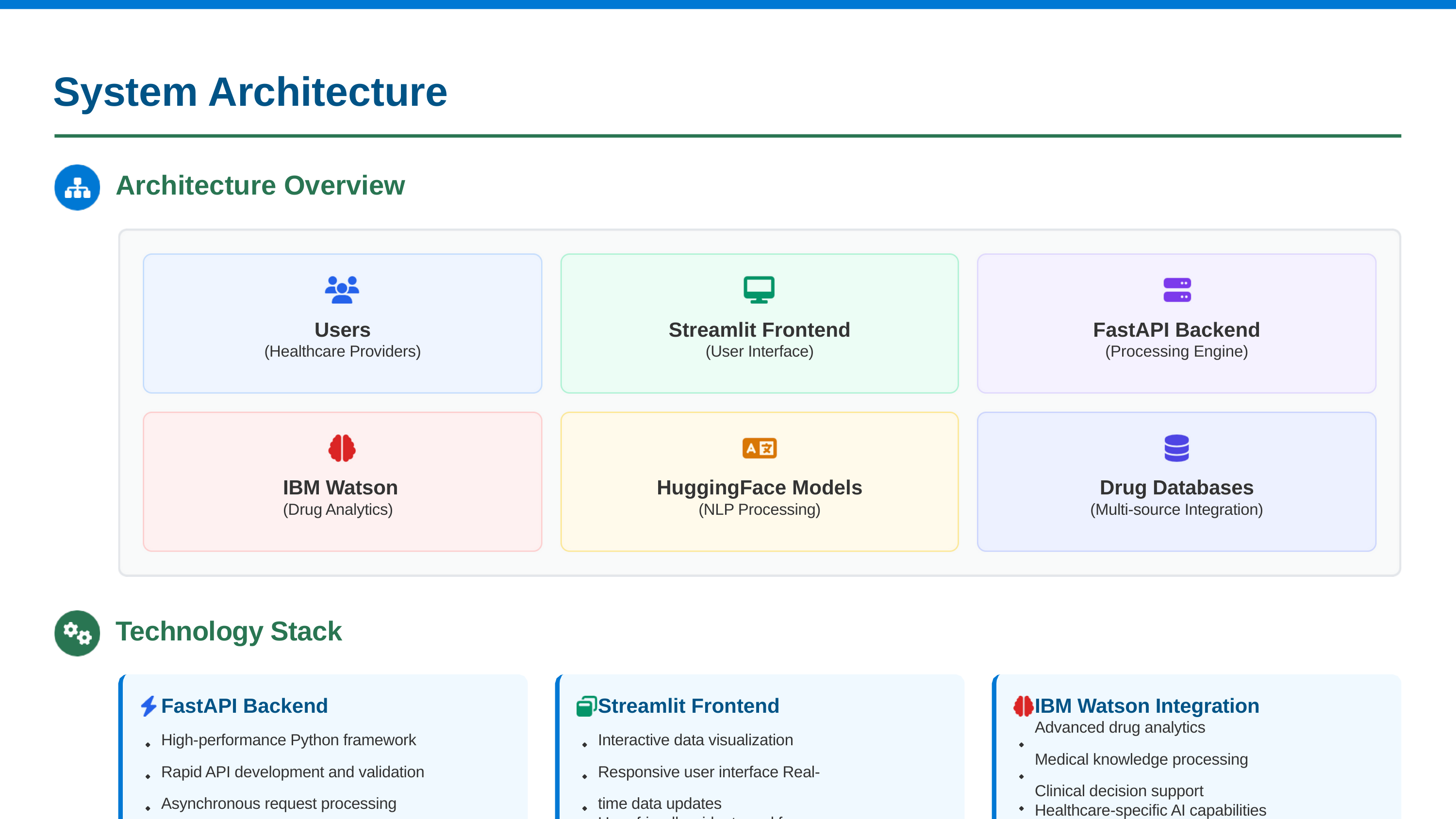

System Architecture

Architecture Overview

Users
(Healthcare Providers)
Streamlit Frontend
(User Interface)
FastAPI Backend
(Processing Engine)
IBM Watson
(Drug Analytics)
HuggingFace Models
(NLP Processing)
Drug Databases
(Multi-source Integration)

Technology Stack

FastAPI Backend
High-performance Python framework Rapid API development and validation Asynchronous request processing Automatic API documentation
Streamlit Frontend
Interactive data visualization Responsive user interface Real-time data updates
User-friendly widgets and forms
IBM Watson Integration
Advanced drug analytics
Medical knowledge processing Clinical decision support
Healthcare-specific AI capabilities

HuggingFace NLP Models
Clinical text processing models
Named entity recognition for medications Context-aware information extraction
Medical terminology comprehension
Drug Database Integration
Multiple pharmaceutical databases Real-time drug information updates Comprehensive interaction profiles Age-specific dosing guidelines

Made with Genspark